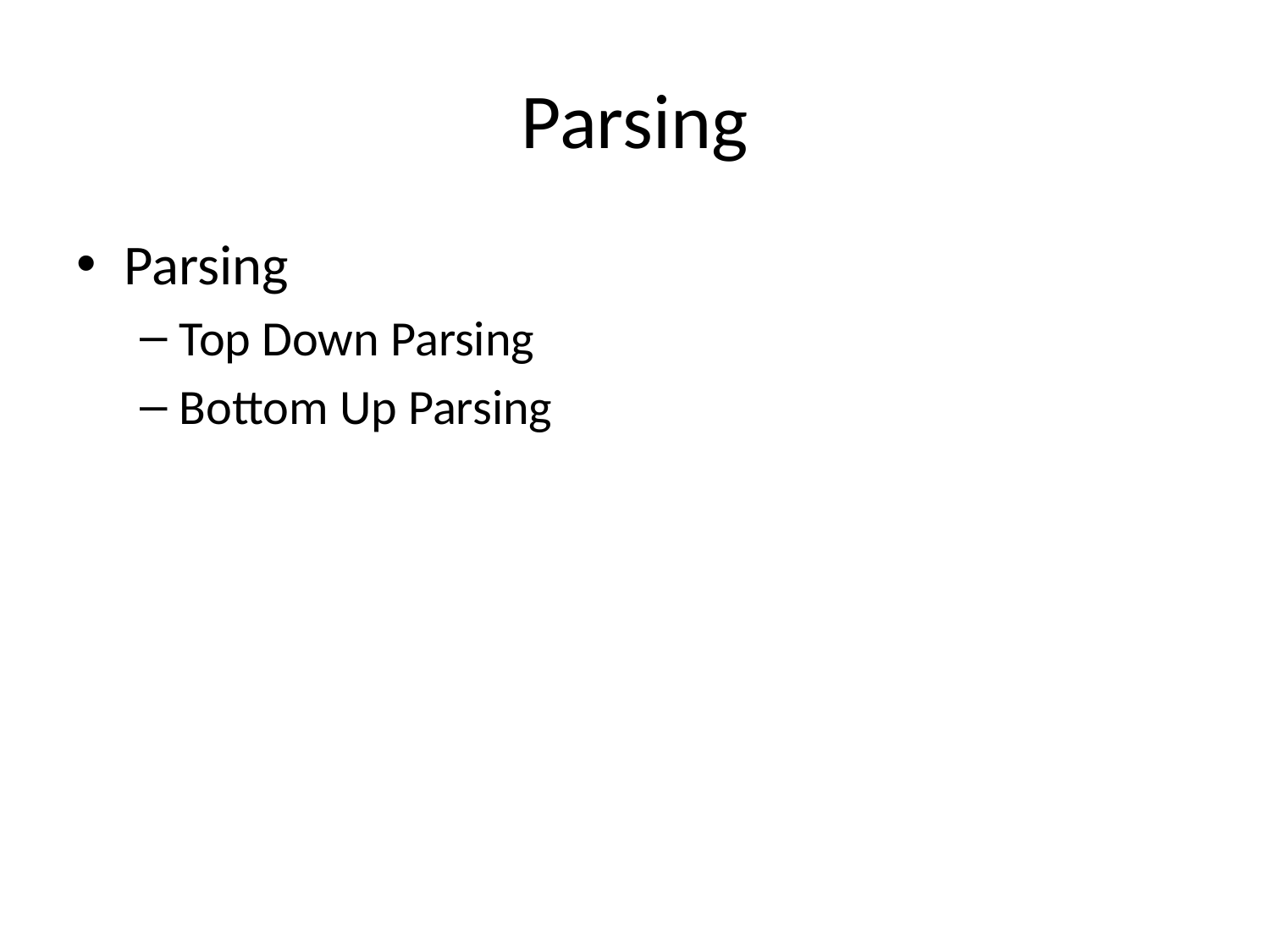

# Parsing
Parsing
Top Down Parsing
Bottom Up Parsing